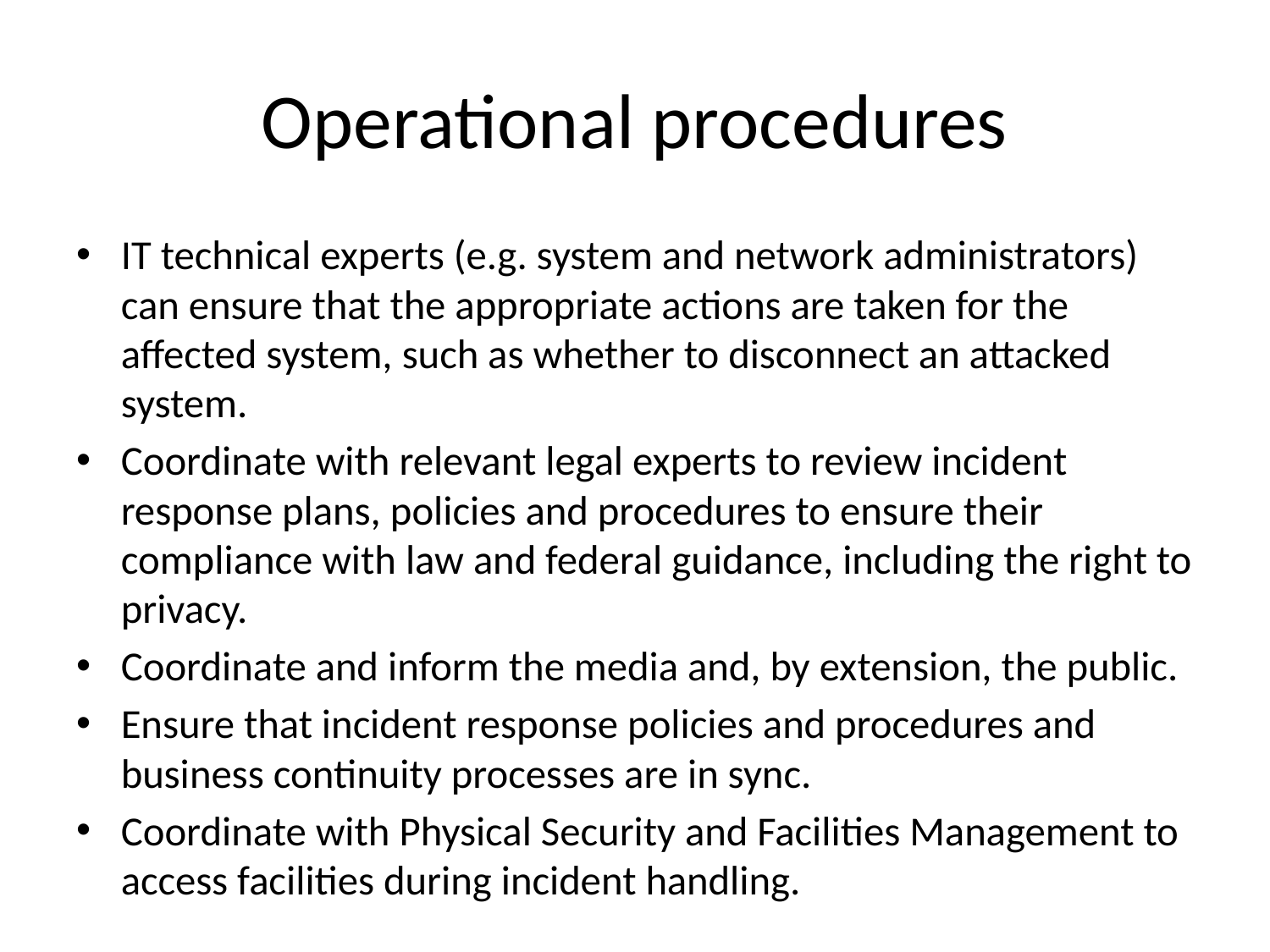

# Operational procedures
IT technical experts (e.g. system and network administrators) can ensure that the appropriate actions are taken for the affected system, such as whether to disconnect an attacked system.
Coordinate with relevant legal experts to review incident response plans, policies and procedures to ensure their compliance with law and federal guidance, including the right to privacy.
Coordinate and inform the media and, by extension, the public.
Ensure that incident response policies and procedures and business continuity processes are in sync.
Coordinate with Physical Security and Facilities Management to access facilities during incident handling.